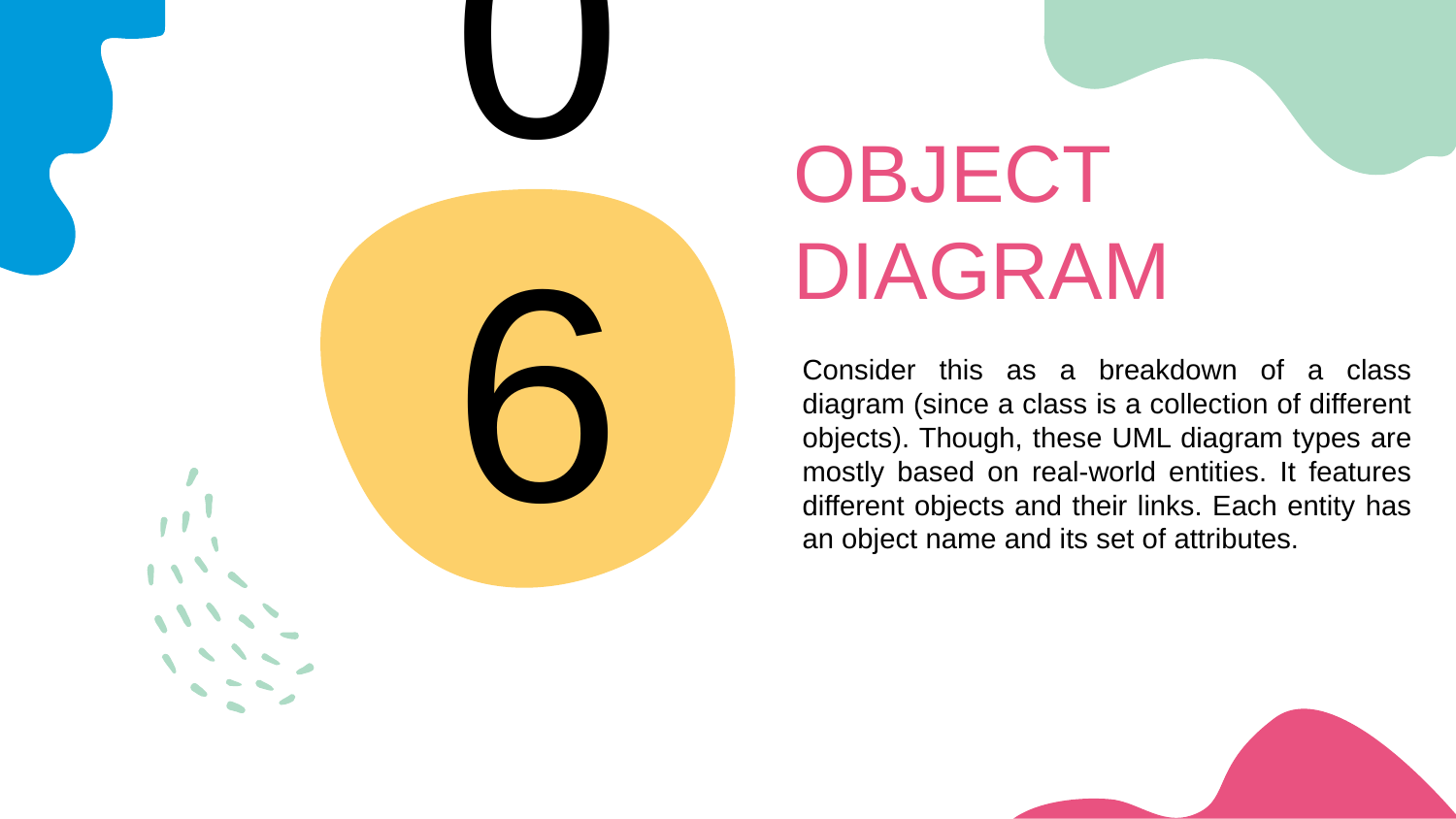

# OBJECT DIAGRAM
06
Consider this as a breakdown of a class diagram (since a class is a collection of different objects). Though, these UML diagram types are mostly based on real-world entities. It features different objects and their links. Each entity has an object name and its set of attributes.